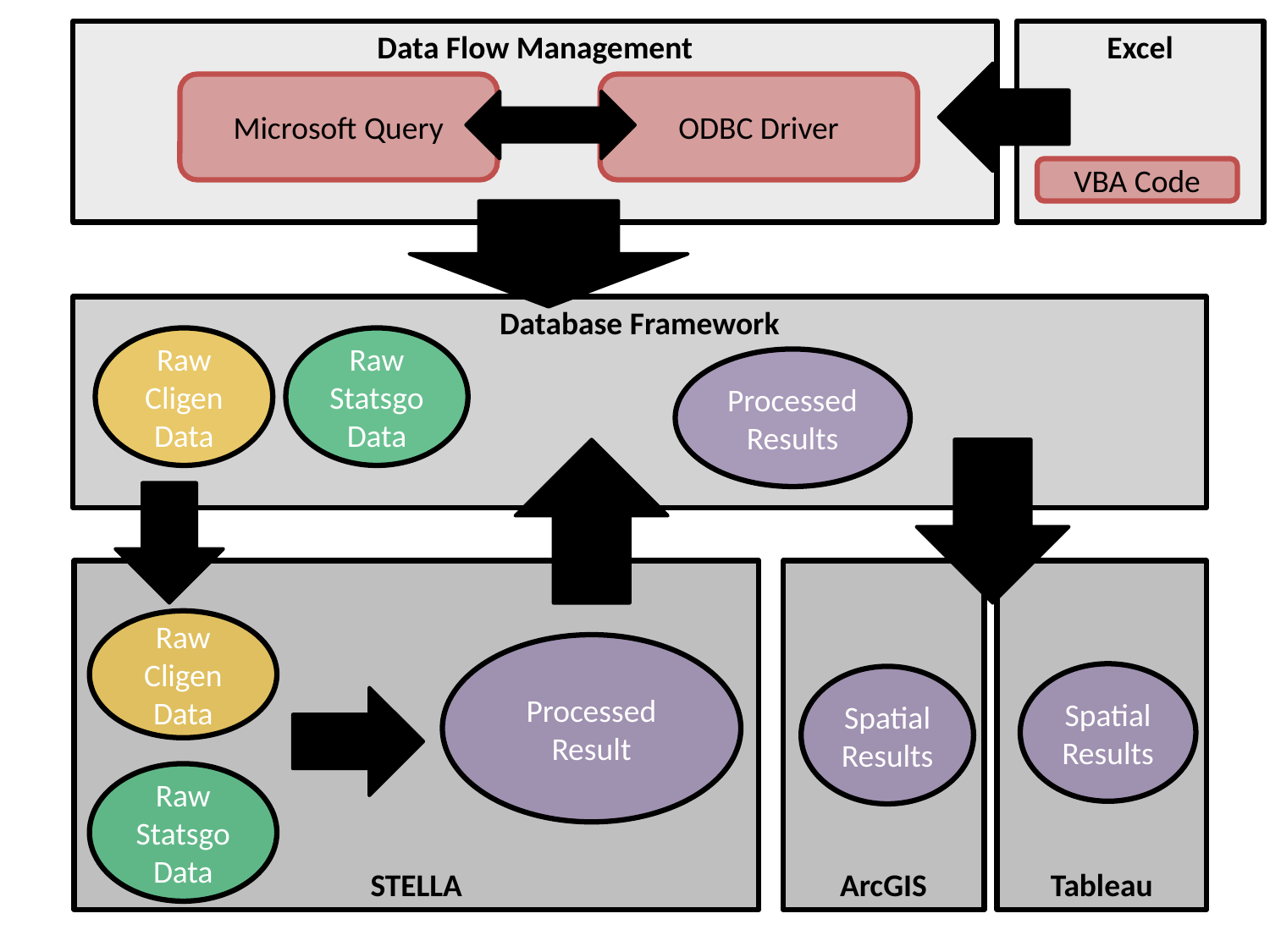

Data Flow Management
Excel

Microsoft Query
ODBC Driver

VBA Code
Database Framework
Raw Cligen Data
Raw Statsgo Data
Processed Results

STELLA
ArcGIS
Tableau
Raw Cligen Data
Processed Result
Spatial Results
Spatial Results

Raw Statsgo Data